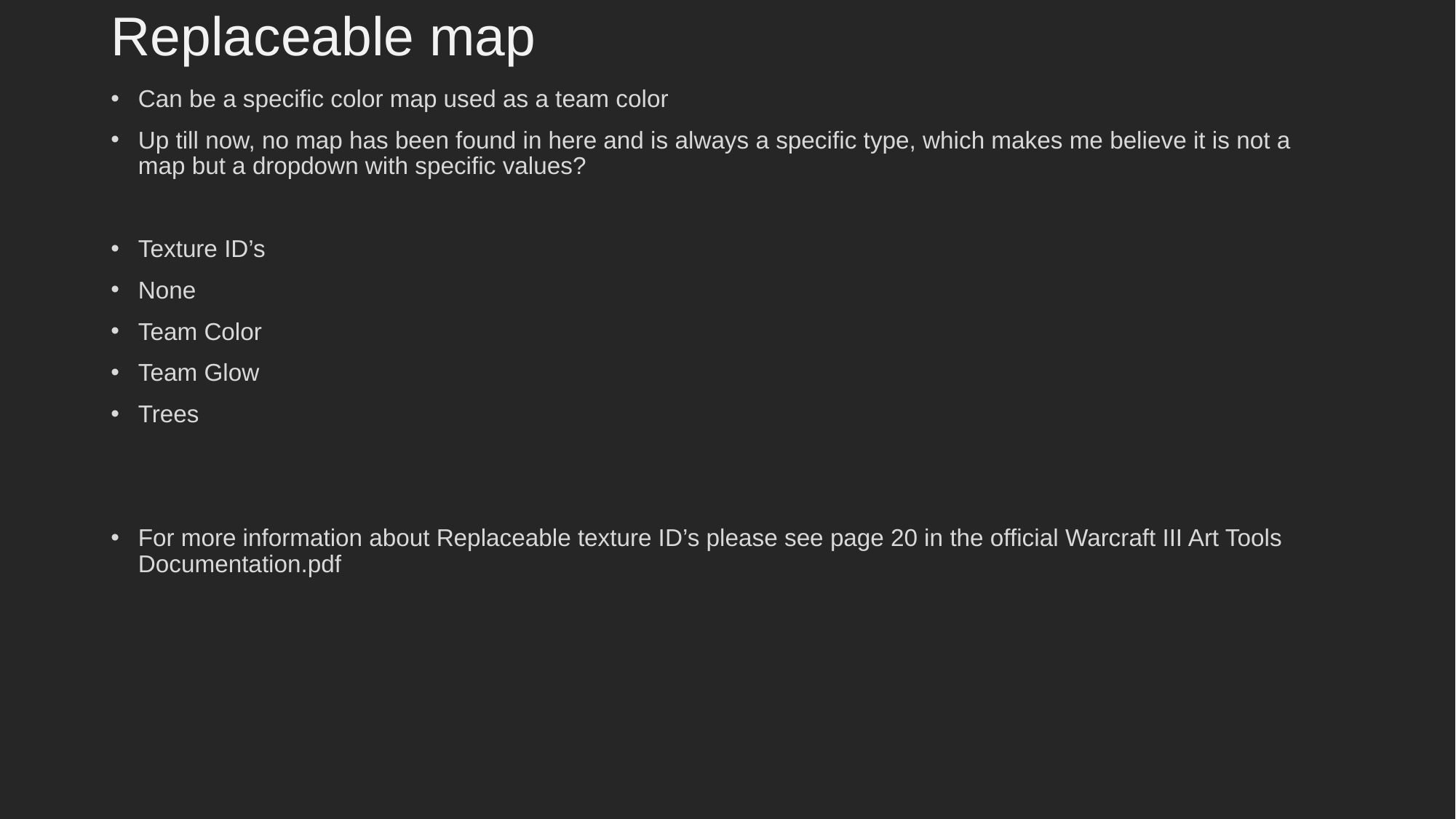

# Replaceable map
Can be a specific color map used as a team color
Up till now, no map has been found in here and is always a specific type, which makes me believe it is not a map but a dropdown with specific values?

Texture ID’s
None
Team Color
Team Glow
Trees

For more information about Replaceable texture ID’s please see page 20 in the official Warcraft III Art Tools Documentation.pdf